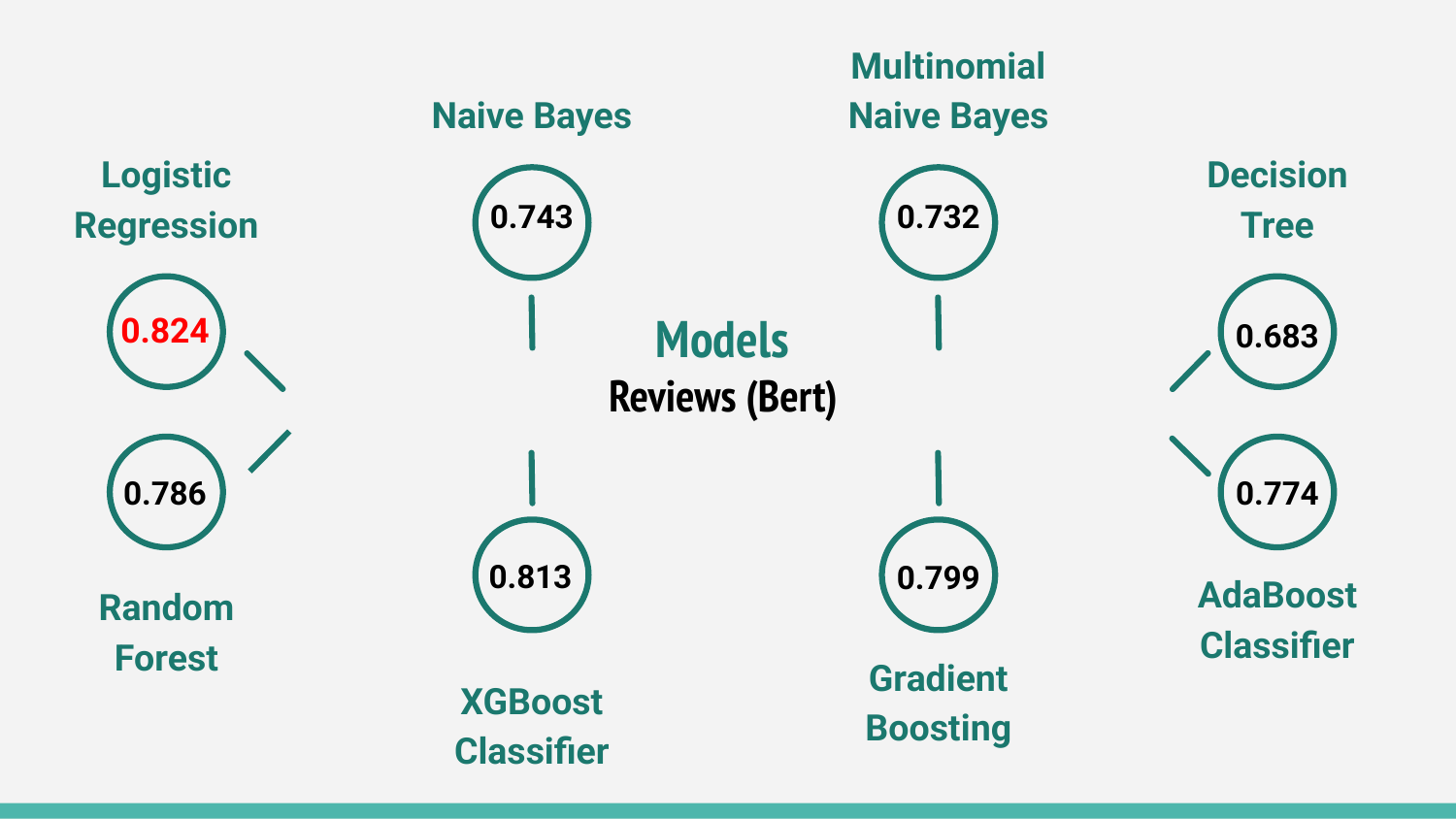

Naive Bayes

Multinomial Naive Bayes

Logistic Regression

Decision Tree

0.743
0.732
# Models
Reviews (Bert)
0.824
0.683

Random Forest

AdaBoost Classifier

0.786
0.774

0.813
XGBoost Classifier

Gradient Boosting
0.799